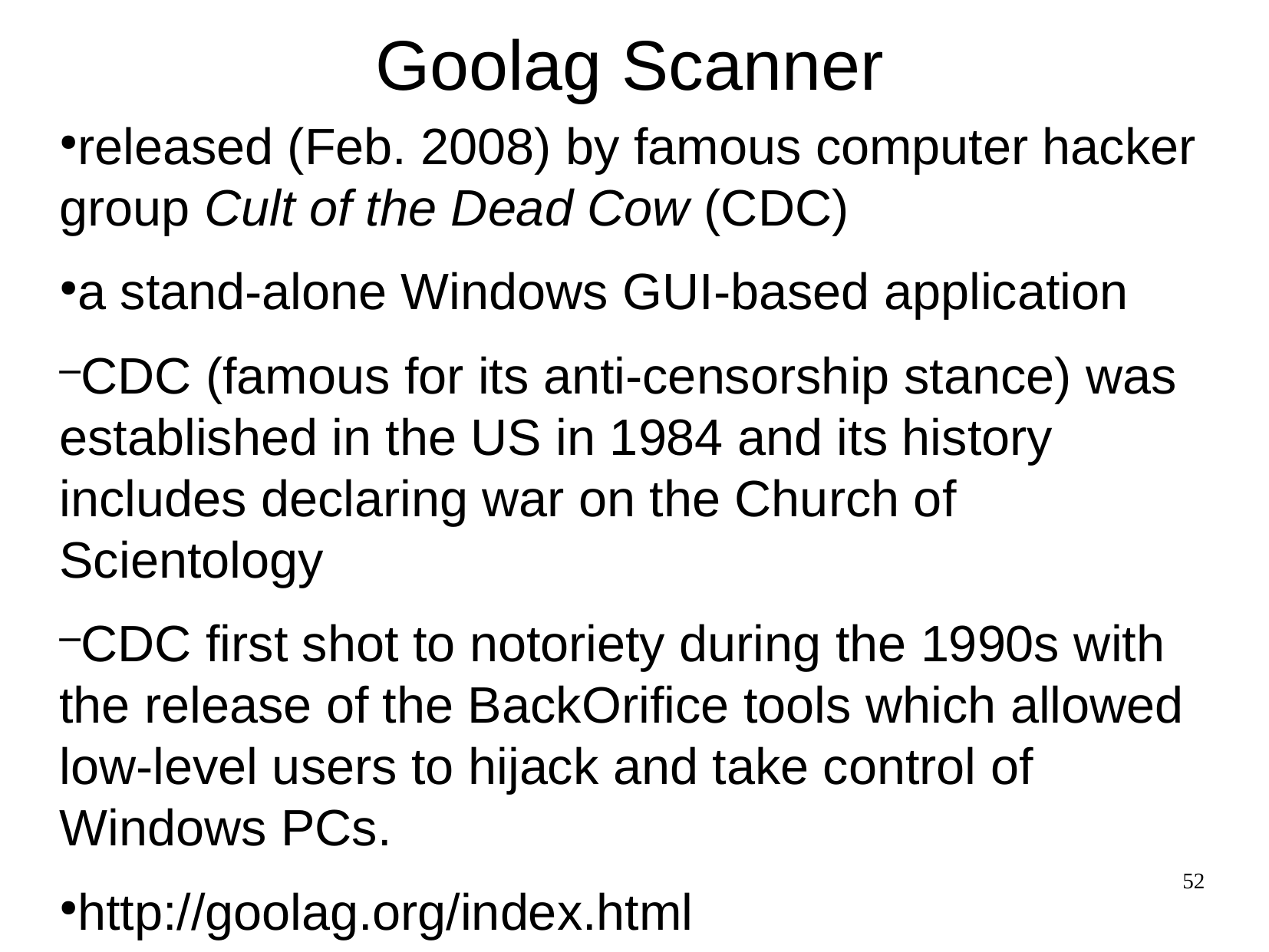

Goolag Scanner
released (Feb. 2008) by famous computer hacker group Cult of the Dead Cow (CDC)
a stand-alone Windows GUI-based application
CDC (famous for its anti-censorship stance) was established in the US in 1984 and its history includes declaring war on the Church of Scientology
CDC first shot to notoriety during the 1990s with the release of the BackOrifice tools which allowed low-level users to hijack and take control of Windows PCs.
http://goolag.org/index.html
52